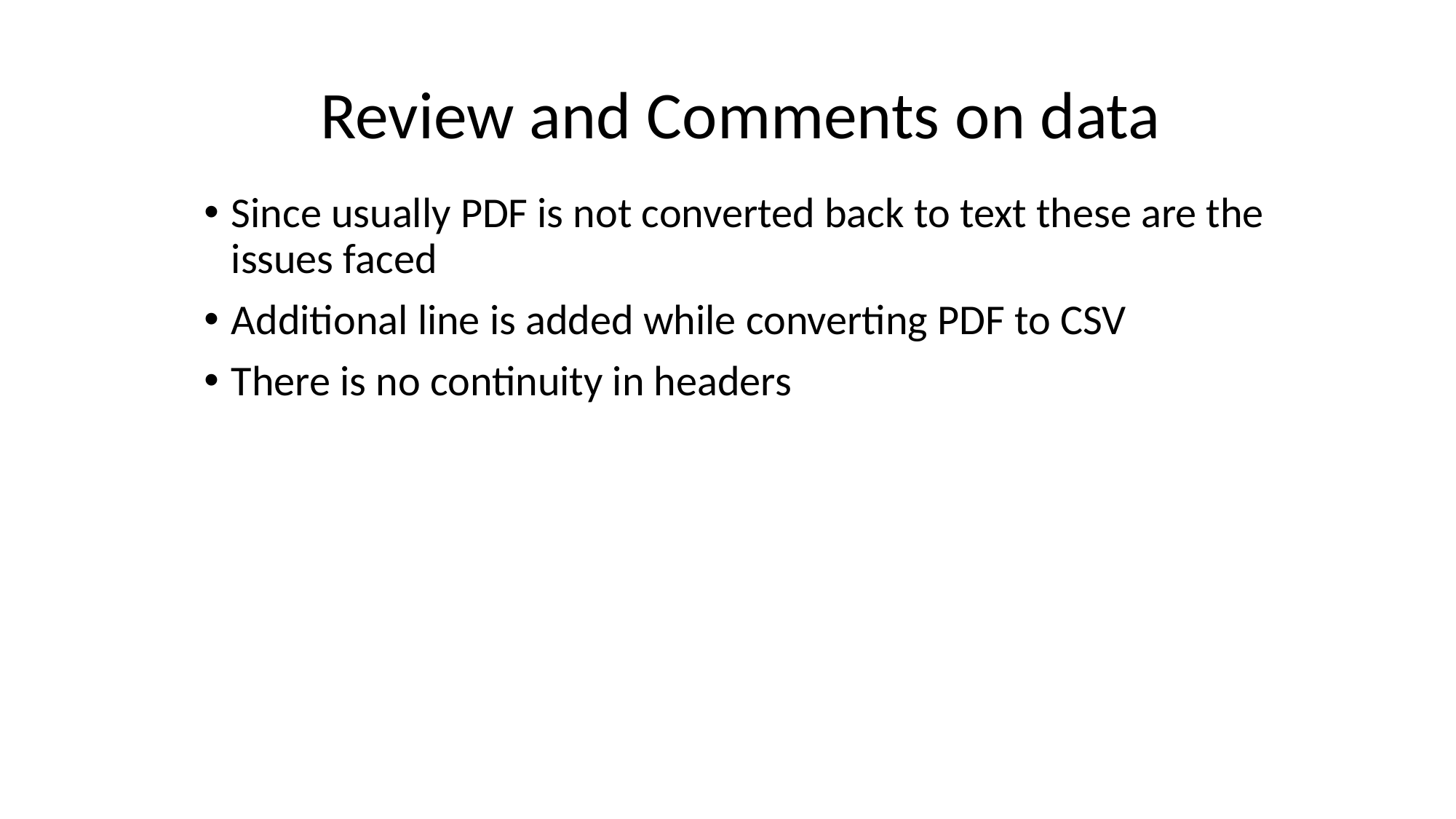

# Review and Comments on data
Since usually PDF is not converted back to text these are the issues faced
Additional line is added while converting PDF to CSV
There is no continuity in headers